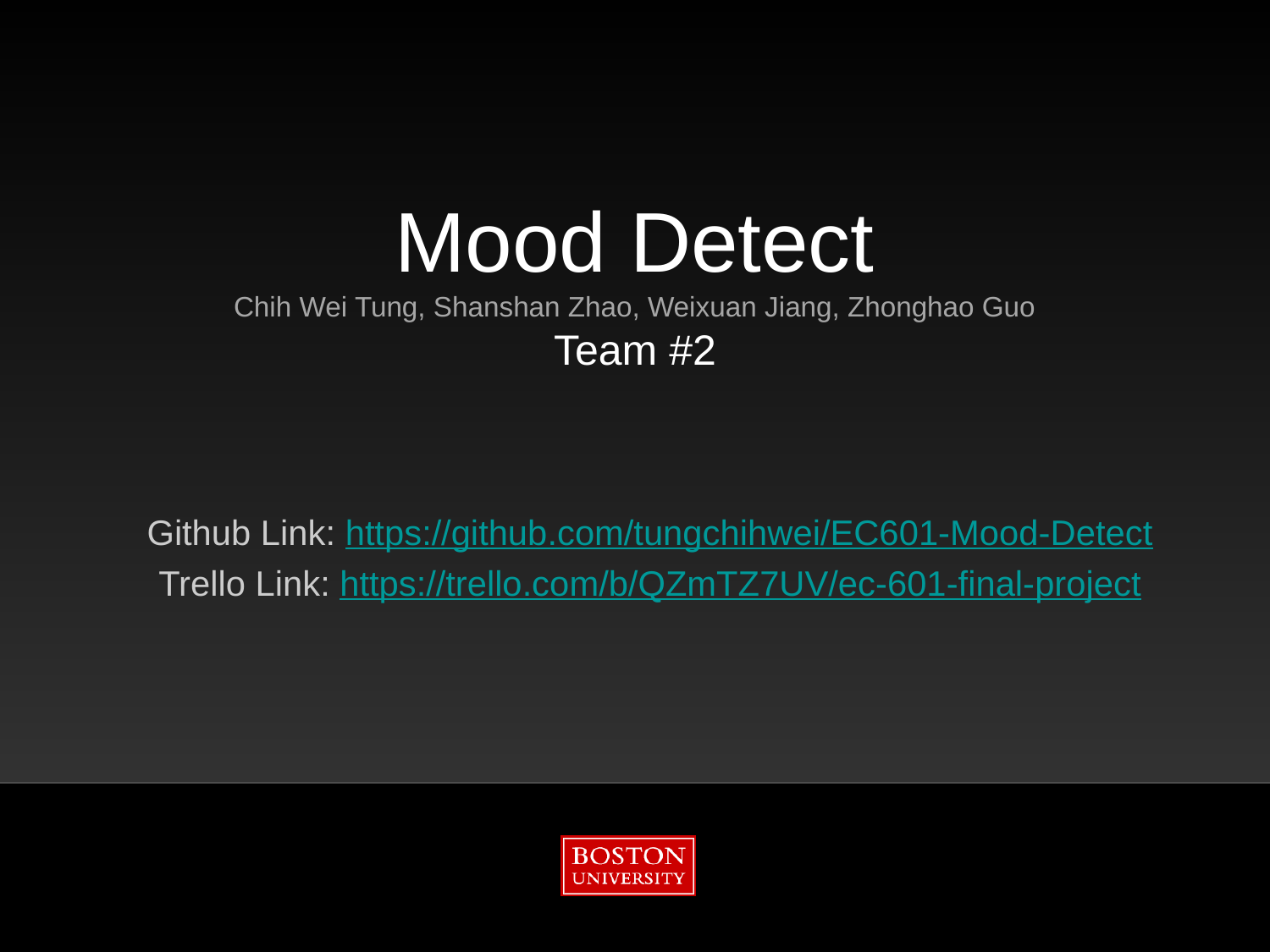

# Mood Detect Chih Wei Tung, Shanshan Zhao, Weixuan Jiang, Zhonghao Guo Team #2

Github Link: https://github.com/tungchihwei/EC601-Mood-Detect
Trello Link: https://trello.com/b/QZmTZ7UV/ec-601-final-project